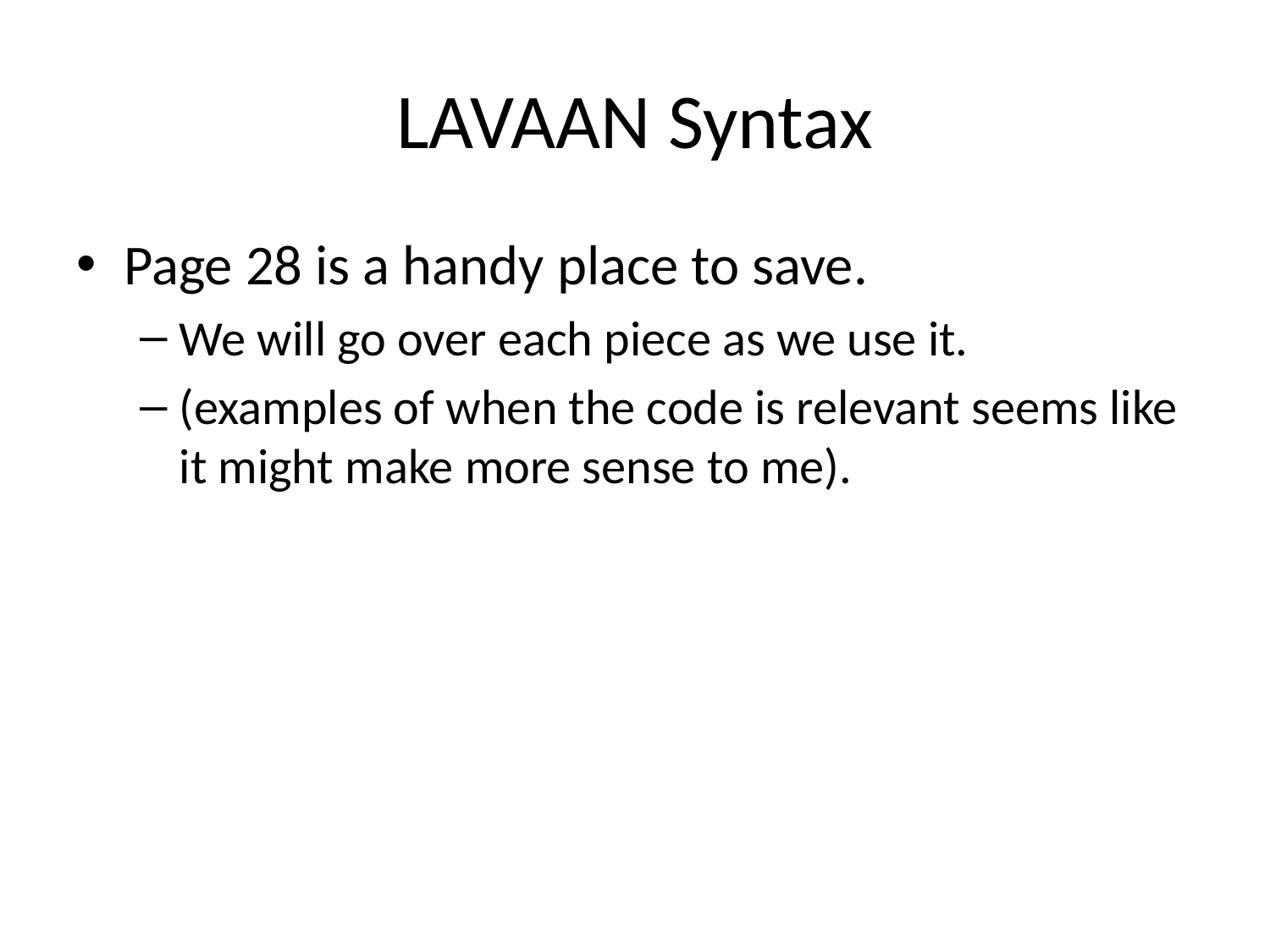

# LAVAAN Syntax
Page 28 is a handy place to save.
We will go over each piece as we use it.
(examples of when the code is relevant seems like it might make more sense to me).